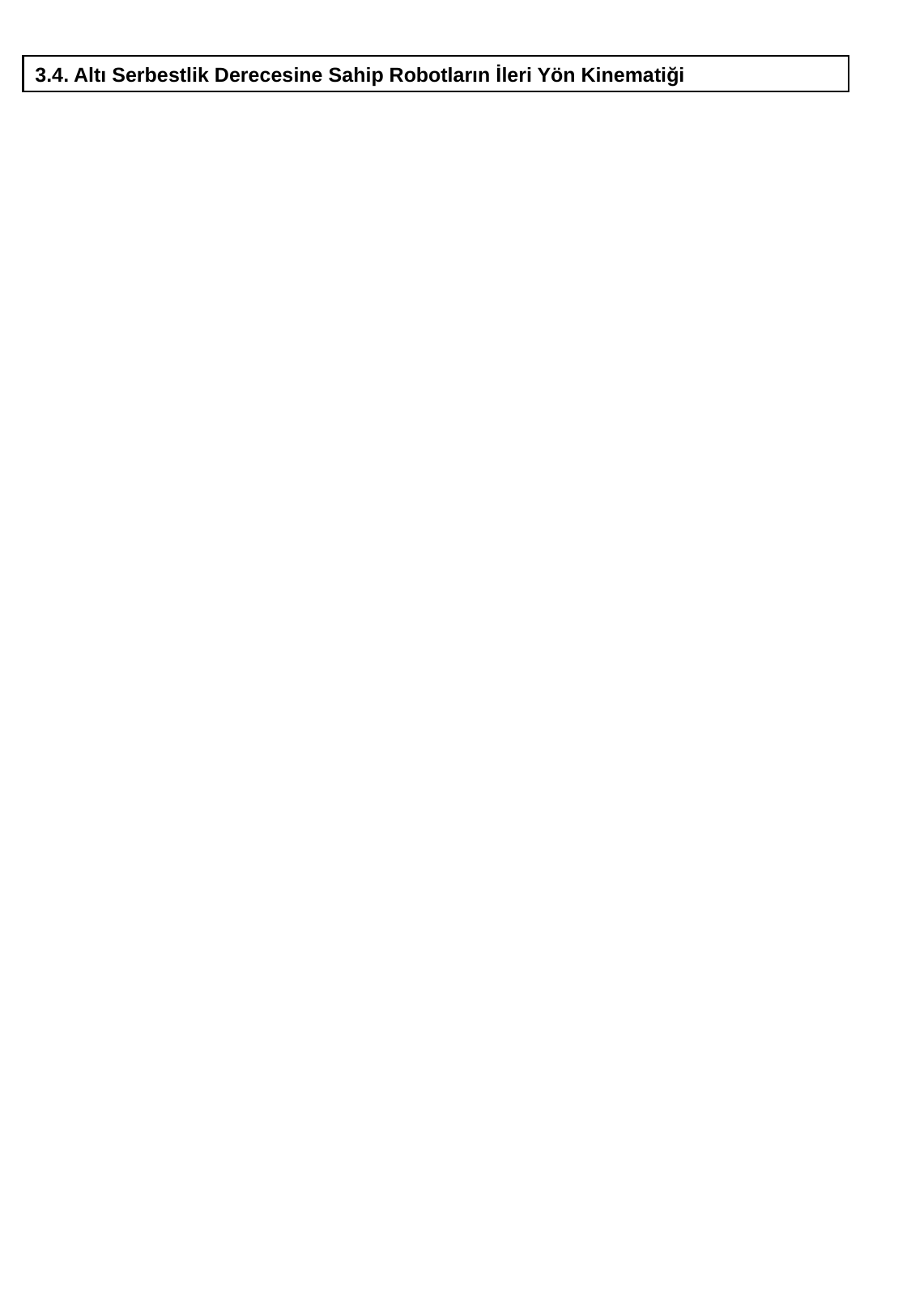

3.4. Altı Serbestlik Derecesine Sahip Robotların İleri Yön Kinematiği